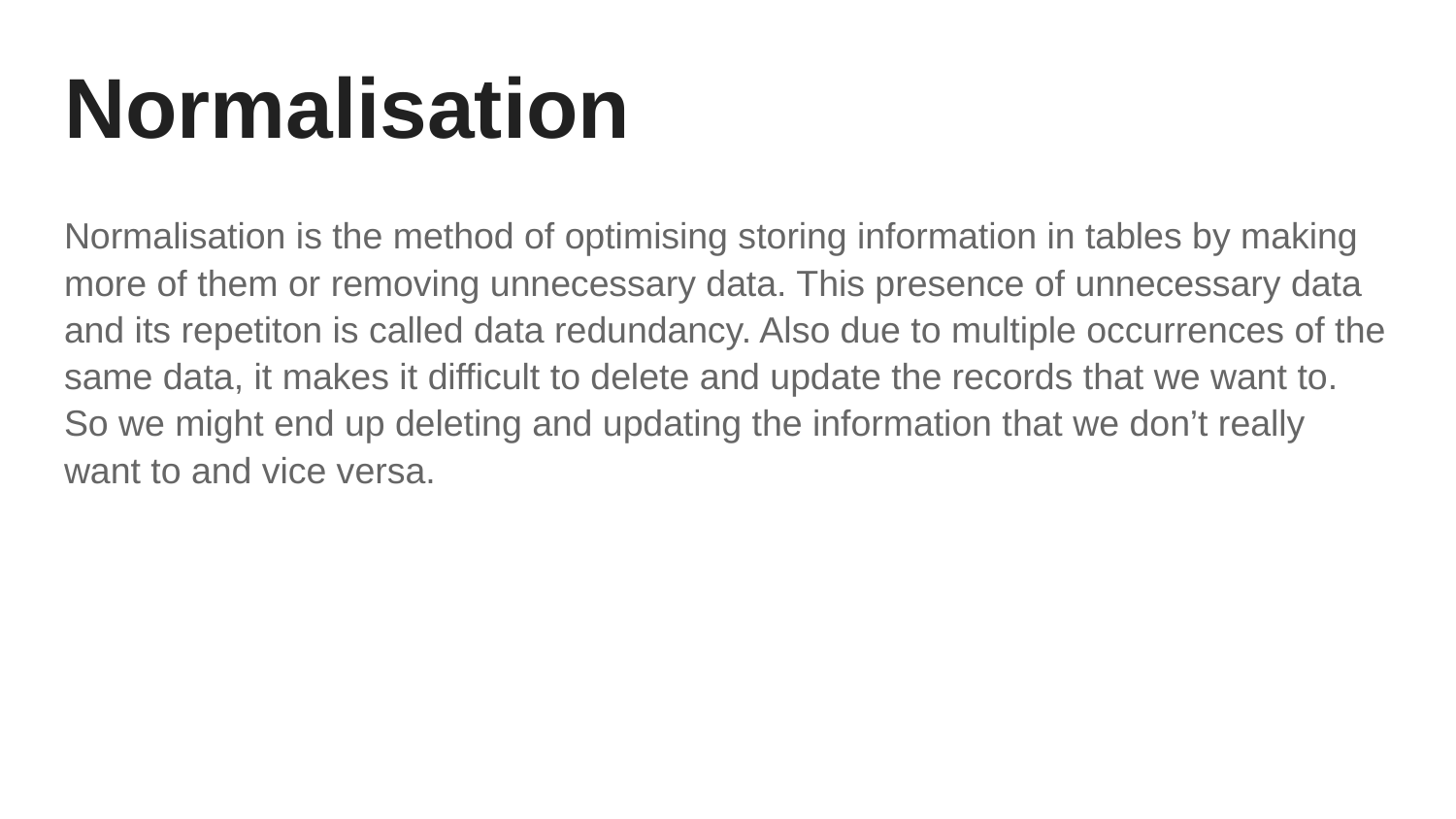

# Normalisation
Normalisation is the method of optimising storing information in tables by making more of them or removing unnecessary data. This presence of unnecessary data and its repetiton is called data redundancy. Also due to multiple occurrences of the same data, it makes it difficult to delete and update the records that we want to. So we might end up deleting and updating the information that we don’t really want to and vice versa.